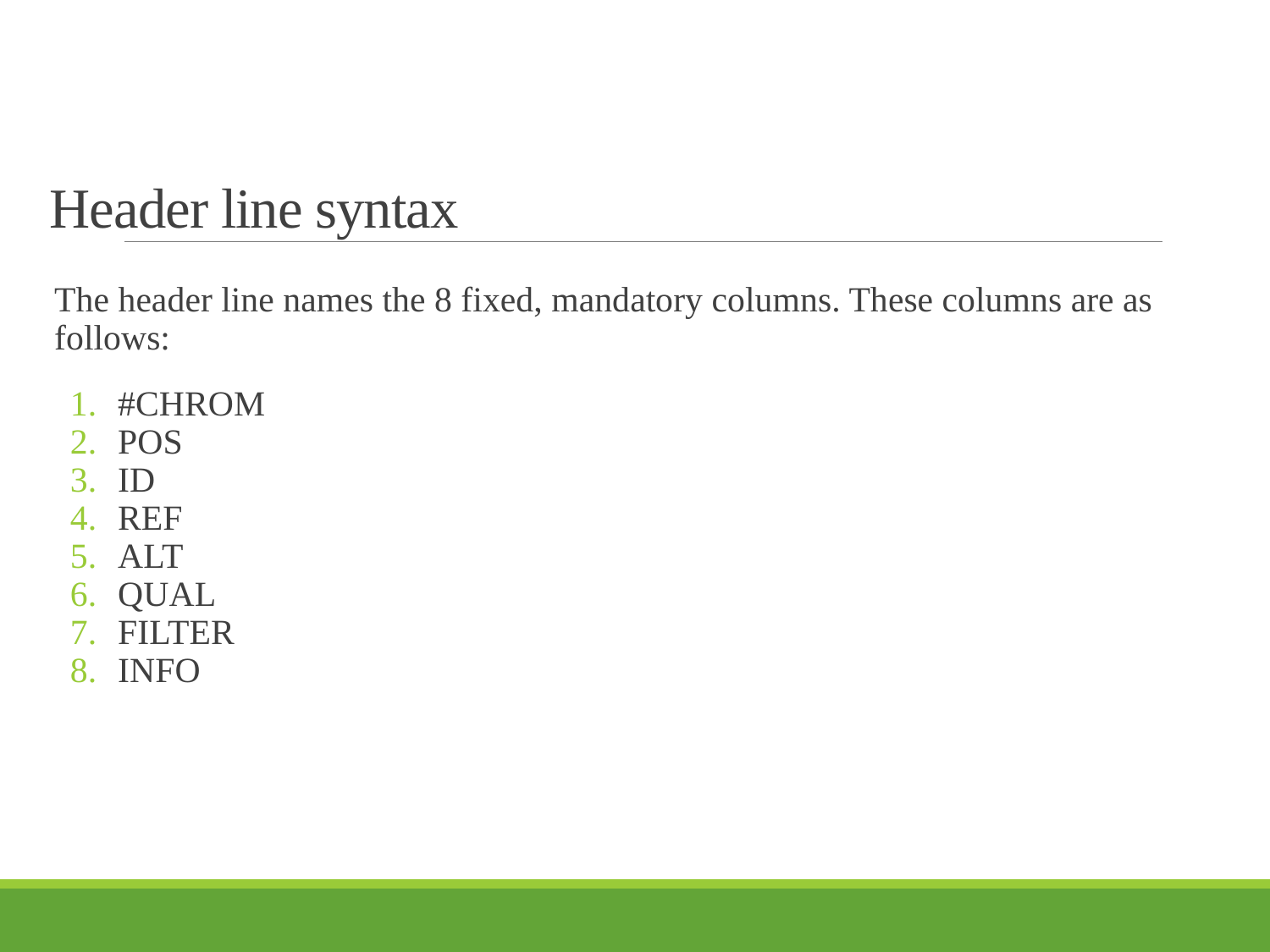

# Header line syntax
The header line names the 8 fixed, mandatory columns. These columns are as follows:
#CHROM
POS
ID
REF
ALT
QUAL
FILTER
INFO